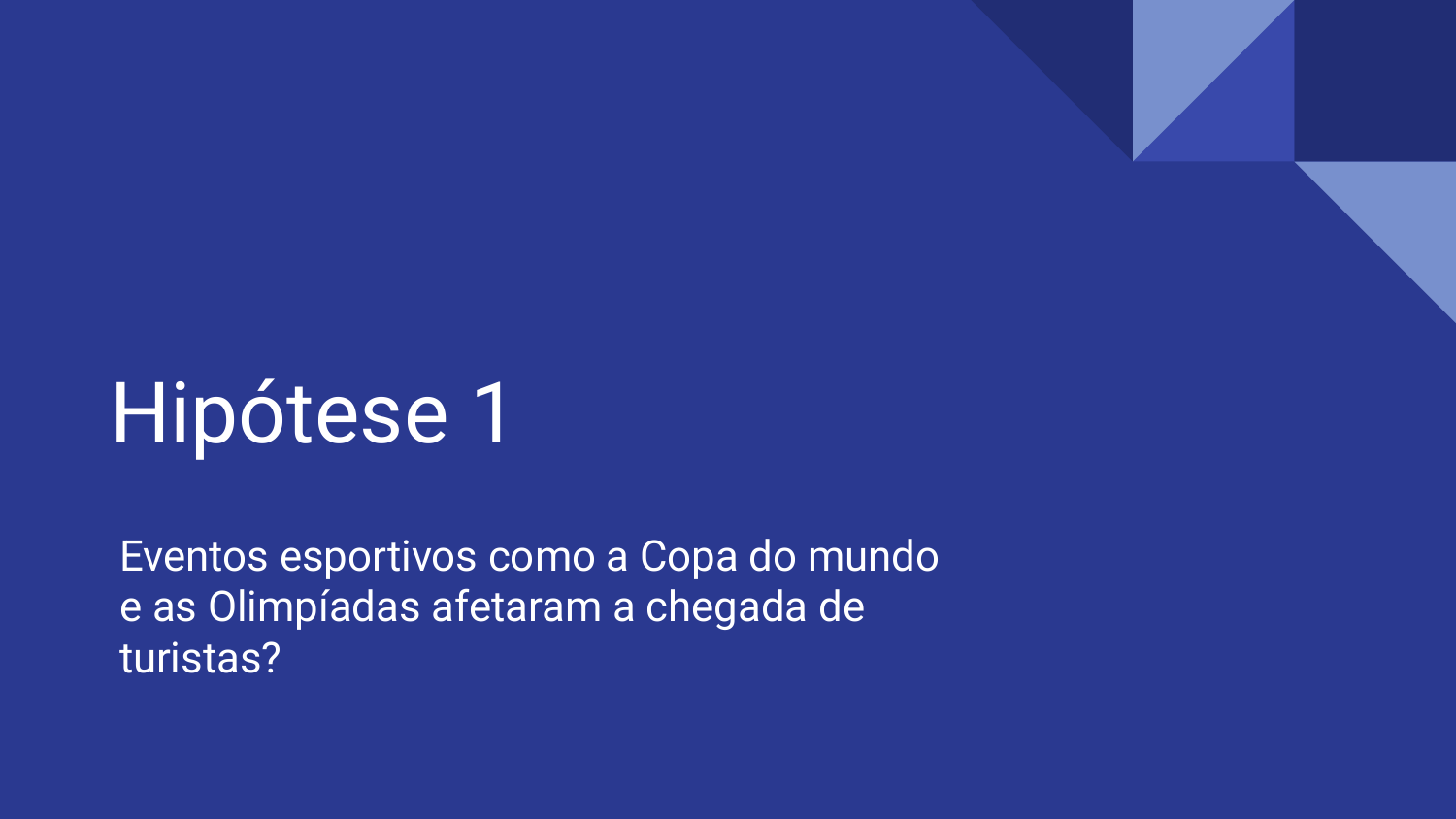

# Hipótese 1
Eventos esportivos como a Copa do mundo e as Olimpíadas afetaram a chegada de turistas?